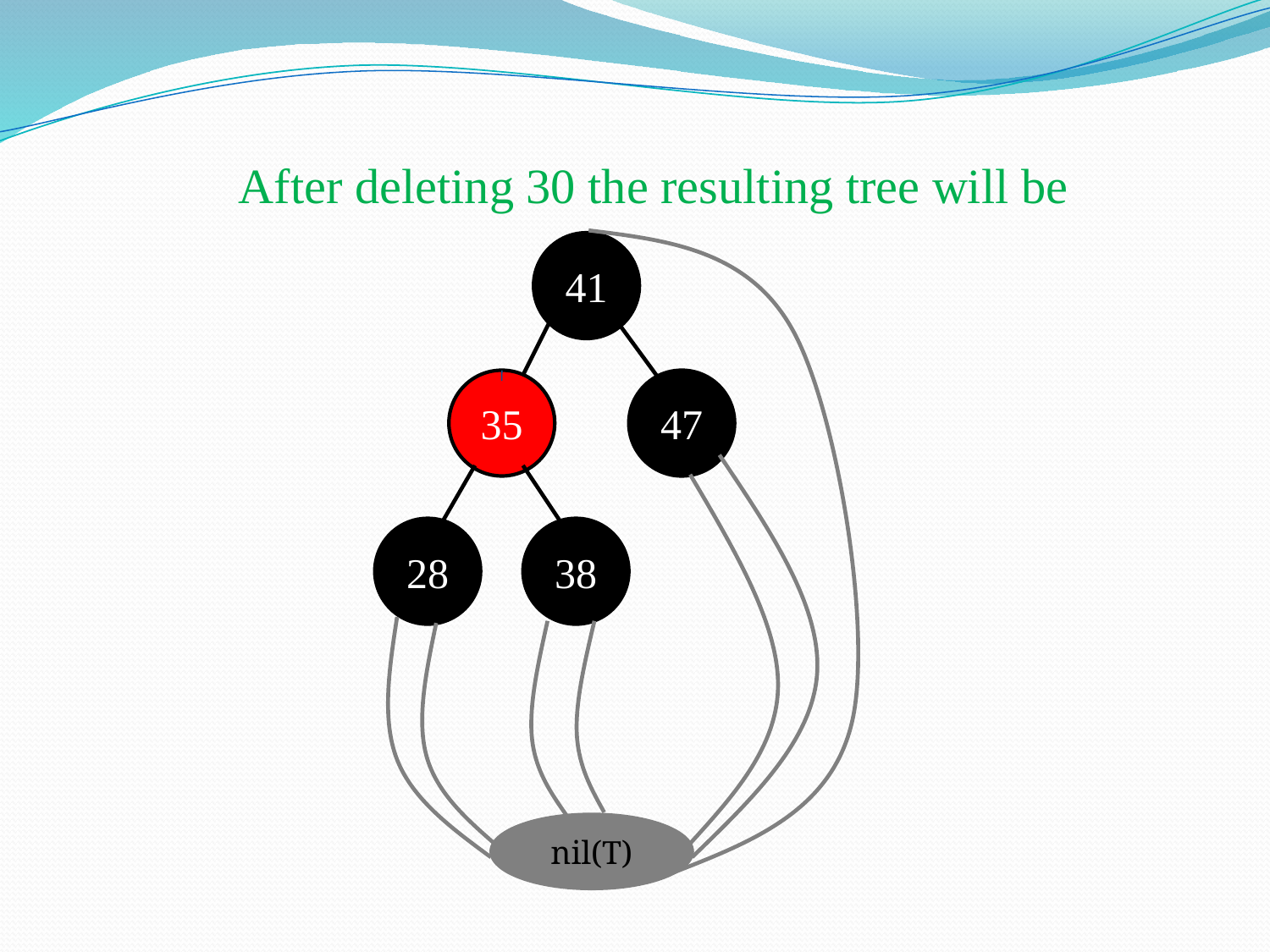

After deleting 30 the resulting tree will be

41
35
47

28
38

nil(T)